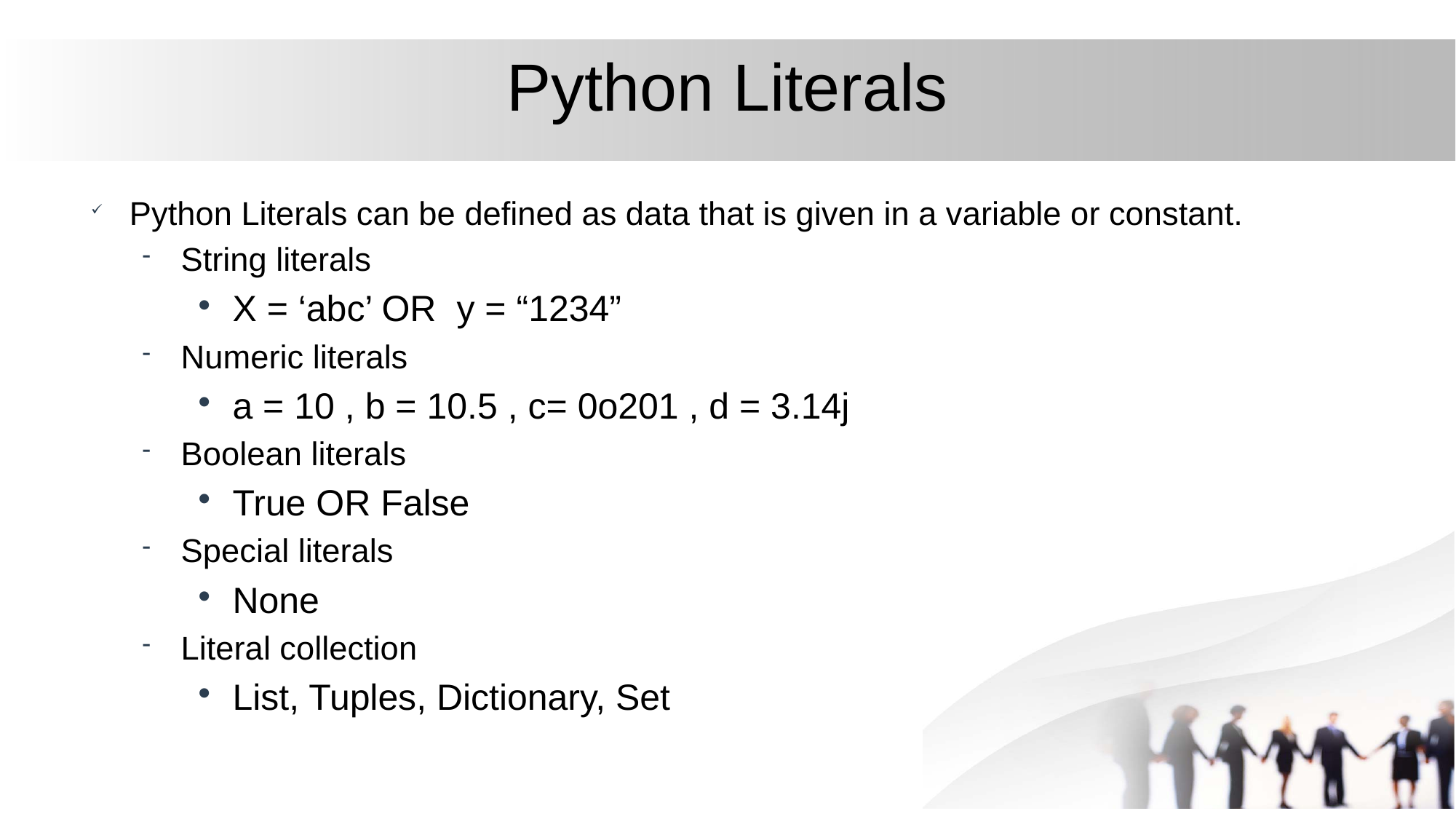

# Python Literals
Python Literals can be defined as data that is given in a variable or constant.
String literals
X = ‘abc’ OR  y = “1234”
Numeric literals
a = 10 , b = 10.5 , c= 0o201 , d = 3.14j
Boolean literals
True OR False
Special literals
None
Literal collection
List, Tuples, Dictionary, Set